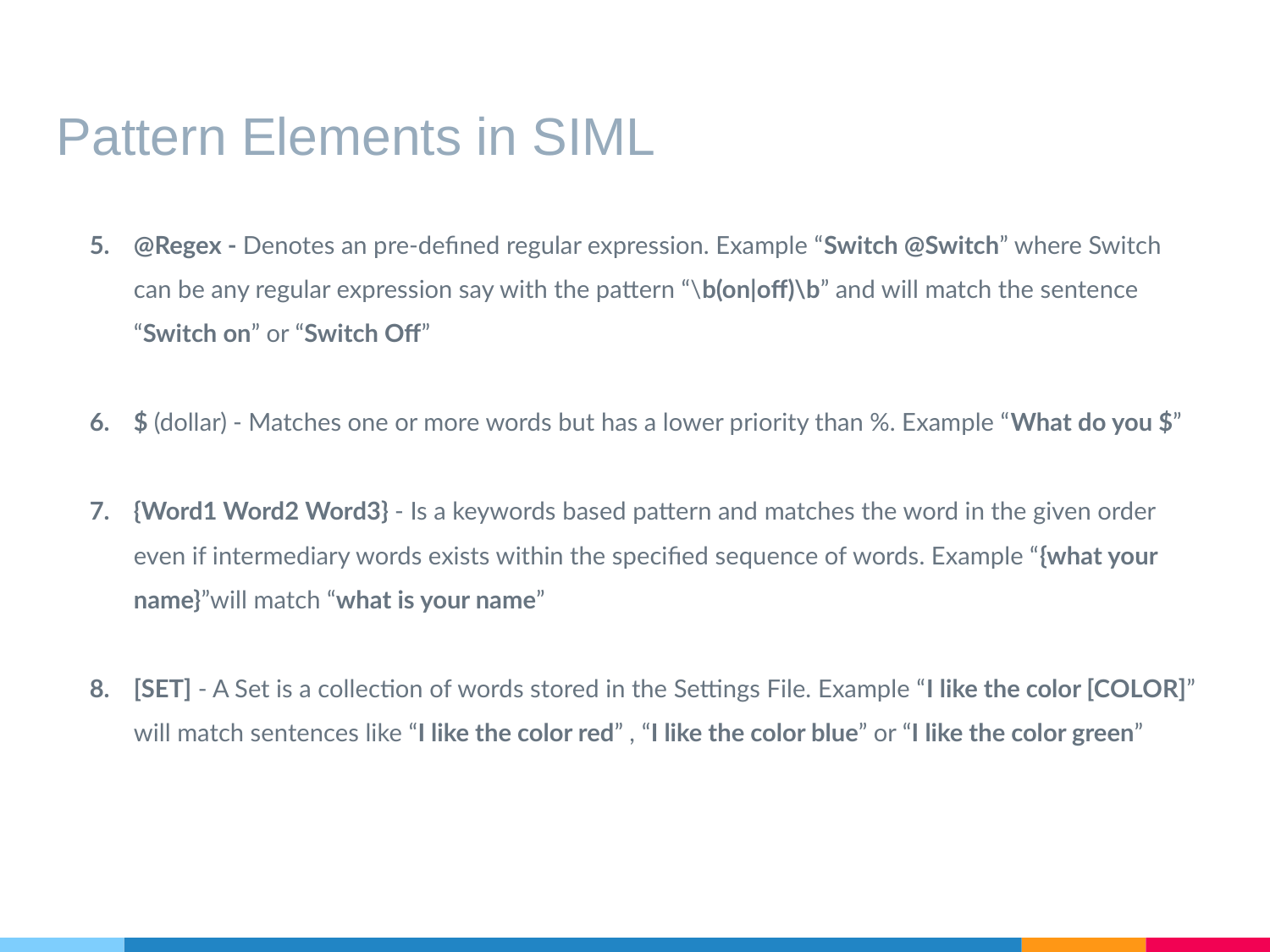

Pattern Elements in SIML

@Regex - Denotes an pre-defined regular expression. Example “Switch @Switch” where Switch can be any regular expression say with the pattern “\b(on|off)\b” and will match the sentence “Switch on” or “Switch Off”

$ (dollar) - Matches one or more words but has a lower priority than %. Example “What do you $”

{Word1 Word2 Word3} - Is a keywords based pattern and matches the word in the given order even if intermediary words exists within the specified sequence of words. Example “{what your name}”will match “what is your name”

[SET] - A Set is a collection of words stored in the Settings File. Example “I like the color [COLOR]” will match sentences like “I like the color red” , “I like the color blue” or “I like the color green”